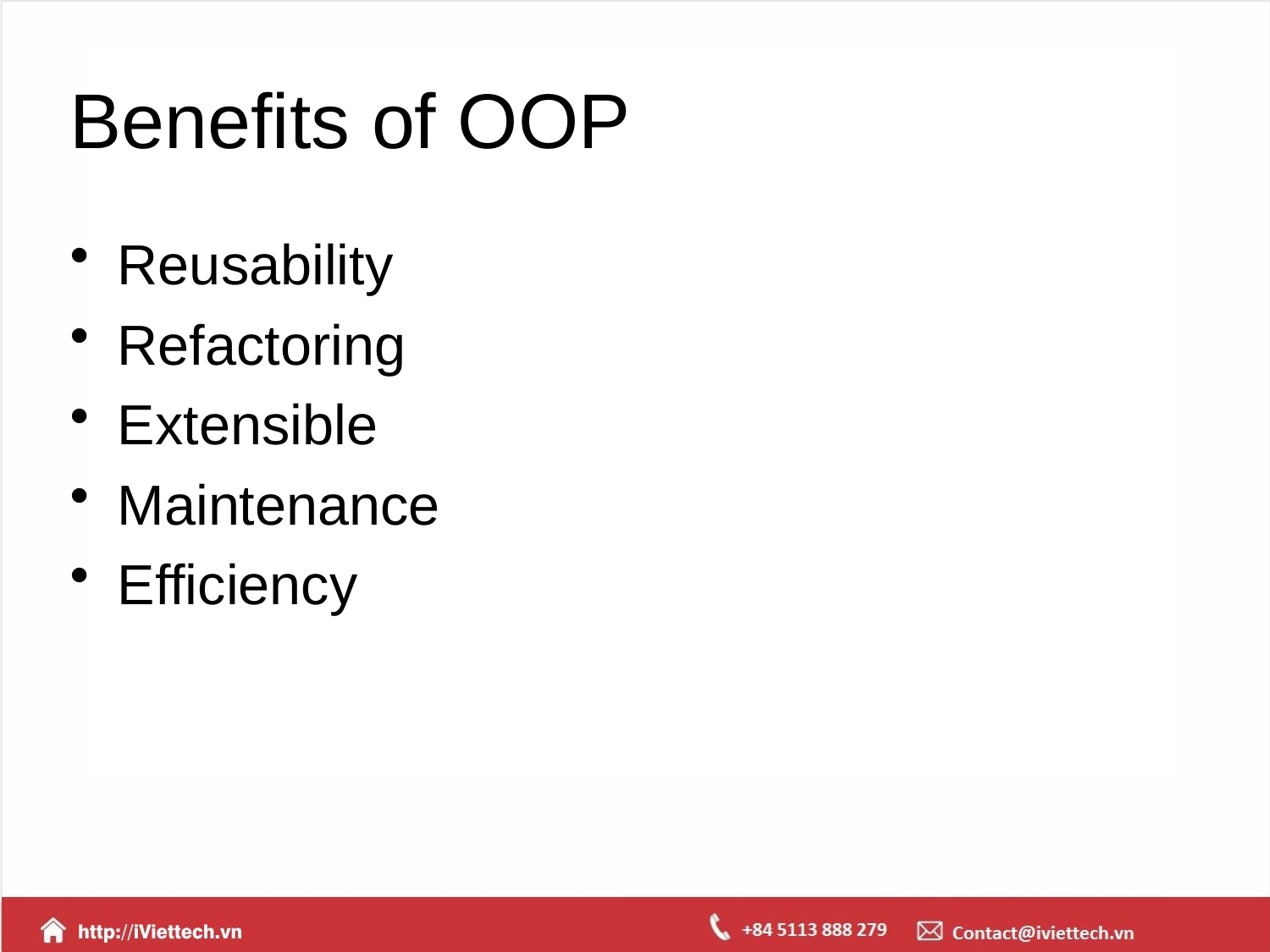

# Benefits of OOP
Reusability
Refactoring
Extensible
Maintenance
Efficiency